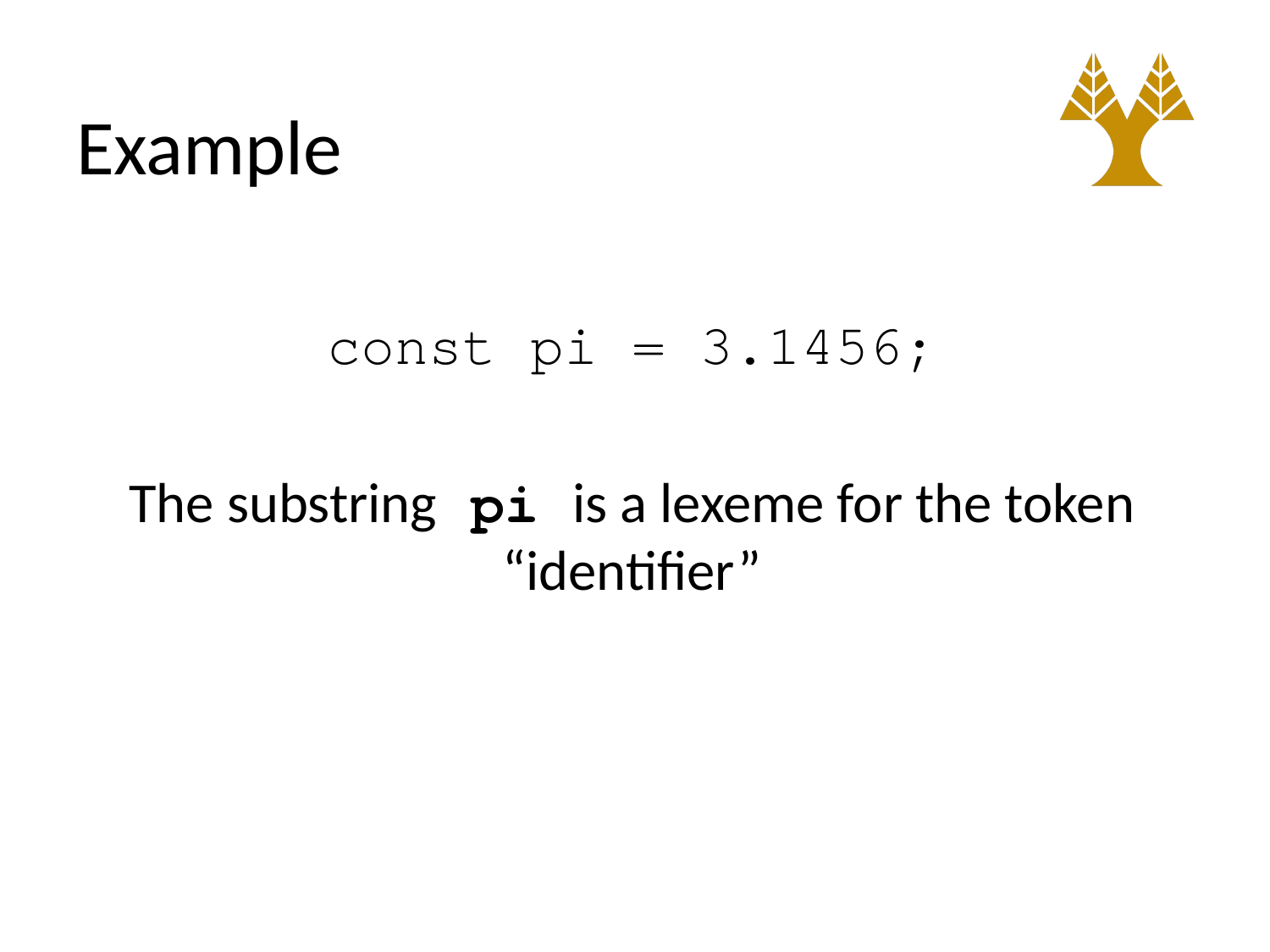

# Example

const pi = 3.1456;

The substring pi is a lexeme for the token “identifier”